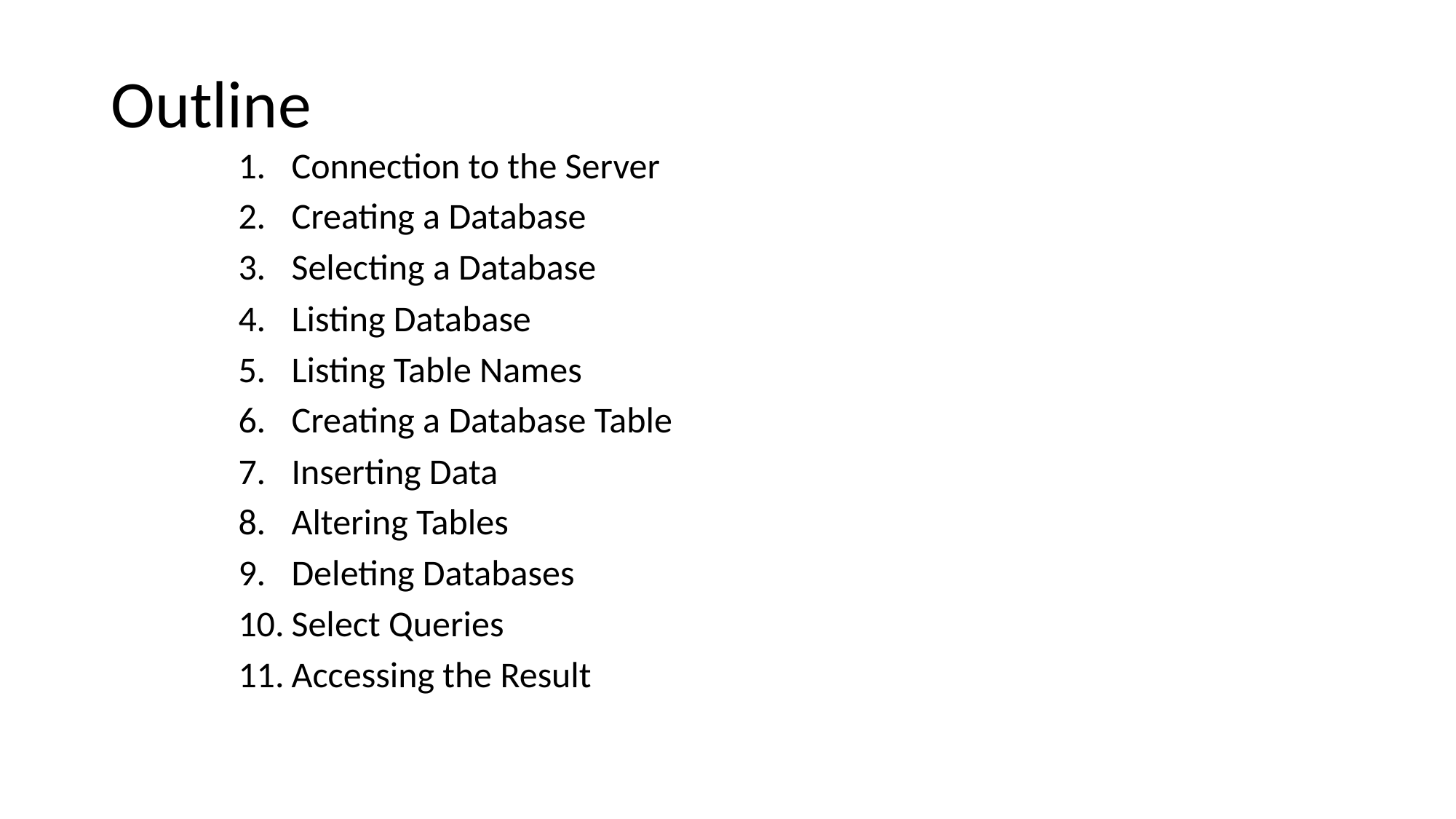

# Outline
Connection to the Server
Creating a Database
Selecting a Database
Listing Database
Listing Table Names
Creating a Database Table
Inserting Data
Altering Tables
Deleting Databases
Select Queries
Accessing the Result